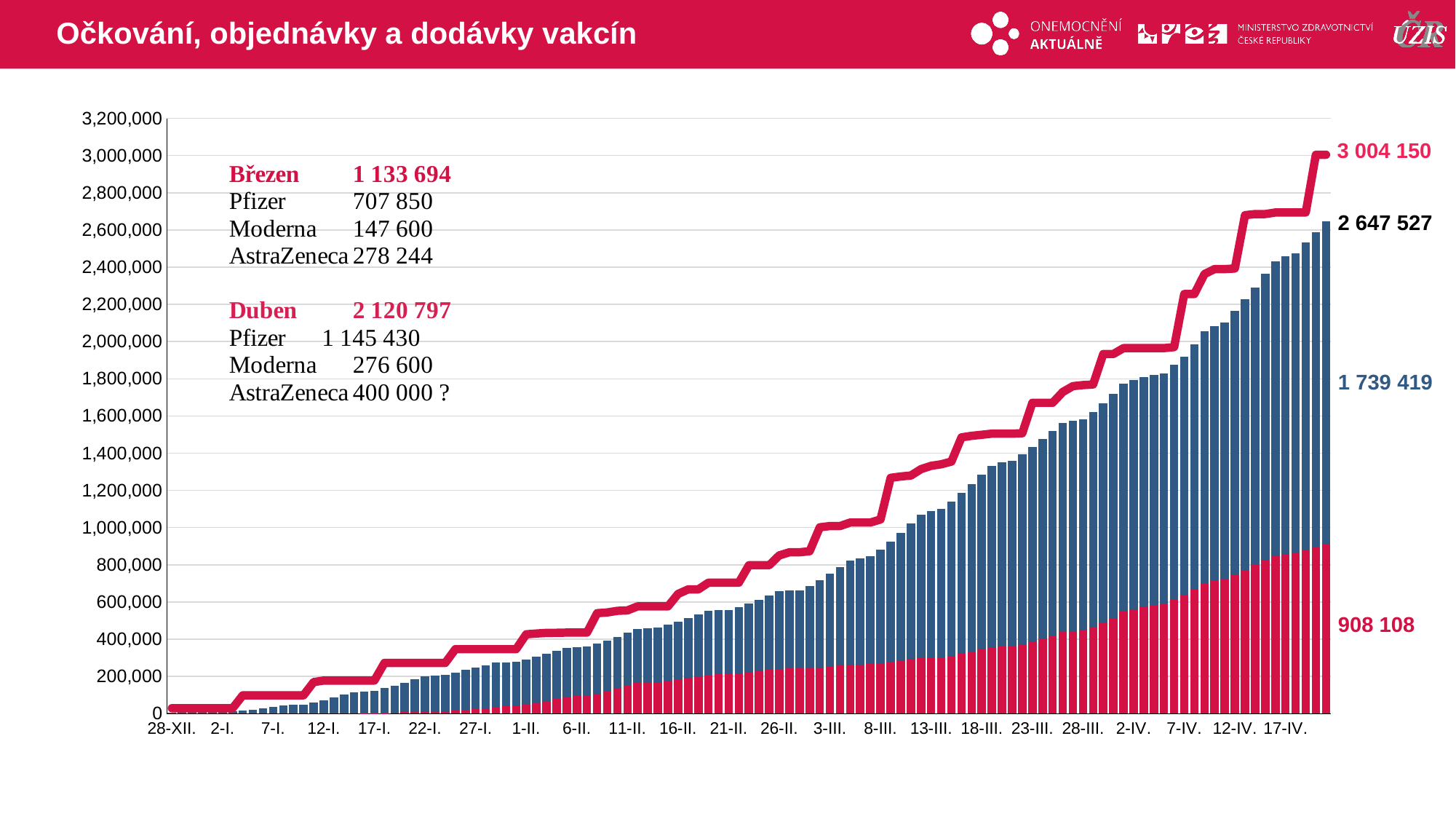

# Očkování, objednávky a dodávky vakcín

### Chart

| Category | druhá dávka | první dávka | celkem dávek v ČR |
|---|---|---|---|
| 28-XII. | 0.0 | 3545.0 | 29250.0 |
| 29-XII. | 0.0 | 6989.0 | 29250.0 |
| 30-XII. | 0.0 | 10463.0 | 29250.0 |
| 31-XII. | 0.0 | 11767.0 | 29250.0 |
| 1-I. | 0.0 | 12027.0 | 29250.0 |
| 2-I. | 0.0 | 13276.0 | 29250.0 |
| 3-I. | 0.0 | 14189.0 | 29250.0 |
| 4-I. | 0.0 | 17755.0 | 98475.0 |
| 5-I. | 0.0 | 22248.0 | 98475.0 |
| 6-I. | 0.0 | 28061.0 | 98475.0 |
| 7-I. | 0.0 | 36015.0 | 98475.0 |
| 8-I. | 0.0 | 45939.0 | 98475.0 |
| 9-I. | 0.0 | 47949.0 | 98475.0 |
| 10-I. | 0.0 | 49672.0 | 98475.0 |
| 11-I. | 0.0 | 59451.0 | 169650.0 |
| 12-I. | 0.0 | 72800.0 | 178050.0 |
| 13-I. | 0.0 | 86266.0 | 178050.0 |
| 14-I. | 0.0 | 101425.0 | 178050.0 |
| 15-I. | 0.0 | 115345.0 | 178050.0 |
| 16-I. | 2.0 | 118716.0 | 178050.0 |
| 17-I. | 634.0 | 121309.0 | 178050.0 |
| 18-I. | 2359.0 | 133761.0 | 272820.0 |
| 19-I. | 5056.0 | 146263.0 | 272820.0 |
| 20-I. | 7673.0 | 159803.0 | 272820.0 |
| 21-I. | 9391.0 | 175339.0 | 272820.0 |
| 22-I. | 10423.0 | 190066.0 | 272820.0 |
| 23-I. | 11288.0 | 193334.0 | 272820.0 |
| 24-I. | 12149.0 | 195573.0 | 272820.0 |
| 25-I. | 15087.0 | 205172.0 | 346530.0 |
| 26-I. | 19037.0 | 215665.0 | 346530.0 |
| 27-I. | 23518.0 | 224643.0 | 346530.0 |
| 28-I. | 29595.0 | 231672.0 | 346530.0 |
| 29-I. | 37382.0 | 237846.0 | 346530.0 |
| 30-I. | 38462.0 | 238563.0 | 346530.0 |
| 31-I. | 39603.0 | 239264.0 | 346530.0 |
| 1-II. | 47466.0 | 243202.0 | 426480.0 |
| 2-II. | 57618.0 | 247316.0 | 430680.0 |
| 3-II. | 68556.0 | 251697.0 | 433980.0 |
| 4-II. | 81451.0 | 256564.0 | 434580.0 |
| 5-II. | 92045.0 | 261991.0 | 435680.0 |
| 6-II. | 94374.0 | 262825.0 | 435680.0 |
| 7-II. | 96843.0 | 263668.0 | 435680.0 |
| 8-II. | 108163.0 | 267675.0 | 539800.0 |
| 9-II. | 119998.0 | 272707.0 | 543800.0 |
| 10-II. | 133075.0 | 278224.0 | 552500.0 |
| 11-II. | 149124.0 | 284498.0 | 555000.0 |
| 12-II. | 163718.0 | 291198.0 | 576600.0 |
| 13-II. | 166670.0 | 292766.0 | 576600.0 |
| 14-II. | 168035.0 | 293754.0 | 576600.0 |
| 15-II. | 177324.0 | 300127.0 | 576600.0 |
| 16-II. | 186306.0 | 308751.0 | 643290.0 |
| 17-II. | 194474.0 | 318394.0 | 667860.0 |
| 18-II. | 202442.0 | 330630.0 | 667860.0 |
| 19-II. | 209653.0 | 342362.0 | 703860.0 |
| 20-II. | 210815.0 | 344276.0 | 703860.0 |
| 21-II. | 211817.0 | 345295.0 | 703860.0 |
| 22-II. | 217791.0 | 355347.0 | 703860.0 |
| 23-II. | 224687.0 | 368140.0 | 797460.0 |
| 24-II. | 230667.0 | 381899.0 | 797460.0 |
| 25-II. | 236165.0 | 399742.0 | 797460.0 |
| 26-II. | 241418.0 | 415732.0 | 850360.0 |
| 27-II. | 241965.0 | 418658.0 | 867260.0 |
| 28-II. | 242504.0 | 420986.0 | 867260.0 |
| 1-III. | 245927.0 | 440253.0 | 872860.0 |
| 2-III. | 249433.0 | 467025.0 | 1001550.0 |
| 3-III. | 253895.0 | 497335.0 | 1008150.0 |
| 4-III. | 258505.0 | 529956.0 | 1008150.0 |
| 5-III. | 263828.0 | 558383.0 | 1027250.0 |
| 6-III. | 264648.0 | 570338.0 | 1027250.0 |
| 7-III. | 265471.0 | 581678.0 | 1027250.0 |
| 8-III. | 270254.0 | 611111.0 | 1043550.0 |
| 9-III. | 276565.0 | 646939.0 | 1267550.0 |
| 10-III. | 283453.0 | 687758.0 | 1274550.0 |
| 11-III. | 291742.0 | 732088.0 | 1279750.0 |
| 12-III. | 300079.0 | 770395.0 | 1314150.0 |
| 13-III. | 301345.0 | 787323.0 | 1332050.0 |
| 14-III. | 302468.0 | 799345.0 | 1340250.0 |
| 15-III. | 311161.0 | 827343.0 | 1354850.0 |
| 16-III. | 321575.0 | 865785.0 | 1485270.0 |
| 17-III. | 331998.0 | 902885.0 | 1493470.0 |
| 18-III. | 344319.0 | 940340.0 | 1499070.0 |
| 19-III. | 357803.0 | 974271.0 | 1504970.0 |
| 20-III. | 359800.0 | 989216.0 | 1504970.0 |
| 21-III. | 361320.0 | 996549.0 | 1504970.0 |
| 22-III. | 373649.0 | 1020582.0 | 1507170.0 |
| 23-III. | 386861.0 | 1046755.0 | 1671070.0 |
| 24-III. | 402409.0 | 1073208.0 | 1671070.0 |
| 25-III. | 420161.0 | 1099167.0 | 1671070.0 |
| 26-III. | 437502.0 | 1123545.0 | 1728870.0 |
| 27-III. | 442247.0 | 1131863.0 | 1760370.0 |
| 28-III. | 446328.0 | 1137332.0 | 1766070.0 |
| 29-III. | 466802.0 | 1156061.0 | 1769470.0 |
| 30-III. | 488781.0 | 1180346.0 | 1933270.0 |
| 31-III. | 515487.0 | 1203045.0 | 1933270.0 |
| 1-IV. | 547182.0 | 1228021.0 | 1964870.0 |
| 2-IV. | 559851.0 | 1234695.0 | 1964870.0 |
| 3-IV. | 570700.0 | 1238135.0 | 1964870.0 |
| 4-IV. | 579411.0 | 1240588.0 | 1964870.0 |
| 5-IV. | 586528.0 | 1242861.0 | 1964870.0 |
| 6-IV. | 615503.0 | 1258637.0 | 1970170.0 |
| 7-IV. | 637350.0 | 1281595.0 | 2255650.0 |
| 8-IV. | 667967.0 | 1318916.0 | 2255650.0 |
| 9-IV. | 697627.0 | 1356905.0 | 2362950.0 |
| 10-IV. | 712733.0 | 1371962.0 | 2389650.0 |
| 11-IV. | 722695.0 | 1381446.0 | 2389650.0 |
| 12-IV. | 747250.0 | 1418588.0 | 2392550.0 |
| 13-IV. | 772847.0 | 1453720.0 | 2679200.0 |
| 14-IV. | 799945.0 | 1491573.0 | 2685300.0 |
| 15-IV. | 825198.0 | 1538247.0 | 2685300.0 |
| 16-IV. | 850201.0 | 1581729.0 | 2693600.0 |
| 17-IV. | 859134.0 | 1597987.0 | 2693600.0 |
| 18-IV. | 864053.0 | 1610660.0 | 2693600.0 |
| 19-IV. | 879257.0 | 1653507.0 | 2693600.0 |
| 20-IV. | 894597.0 | 1694293.0 | 3004150.0 |
| 21-IV. | 908108.0 | 1739419.0 | 3004150.0 |
3 004 150
2 647 527
1 739 419
908 108